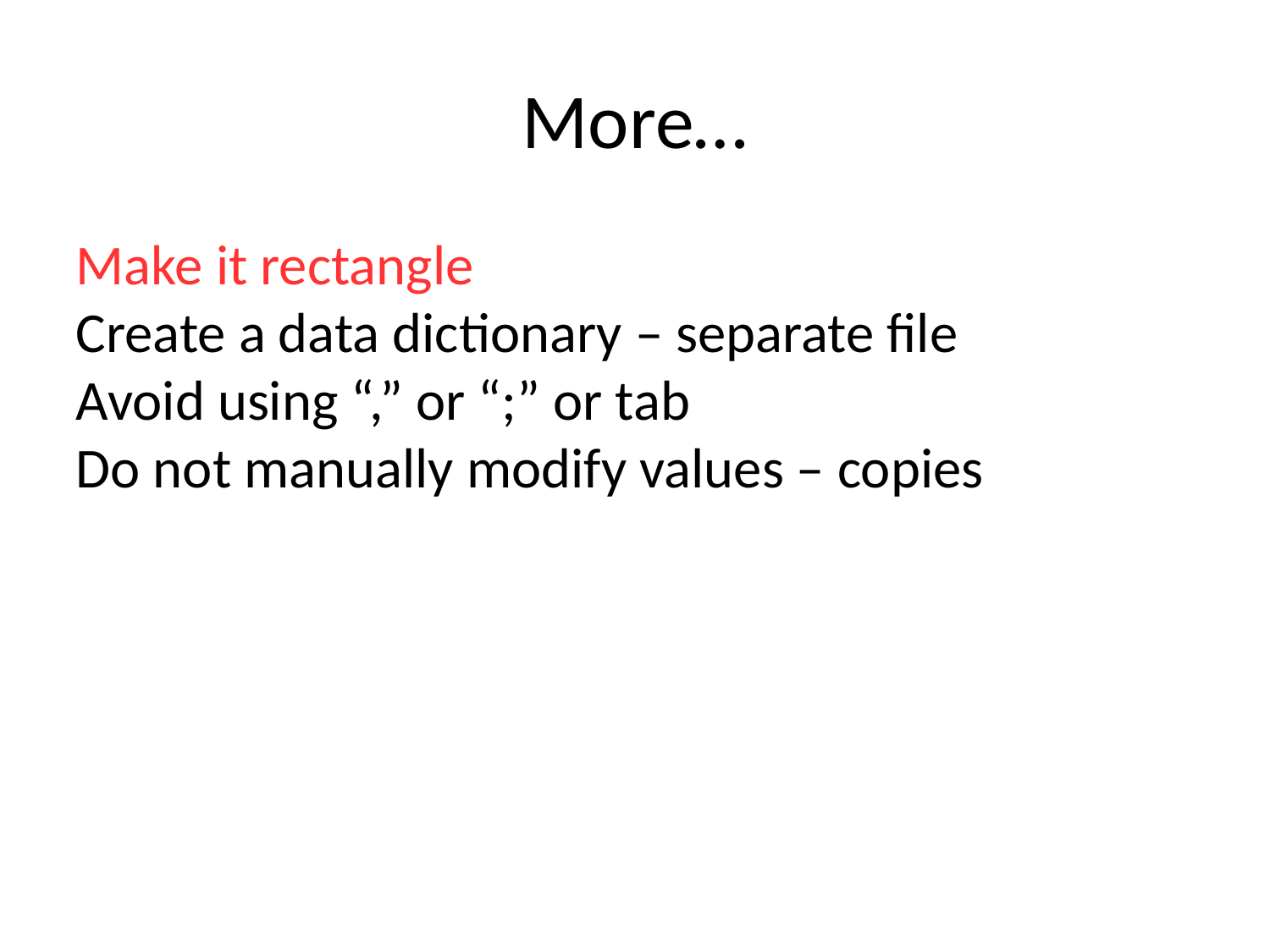

More…
Make it rectangle
Create a data dictionary – separate file
Avoid using “,” or “;” or tab
Do not manually modify values – copies